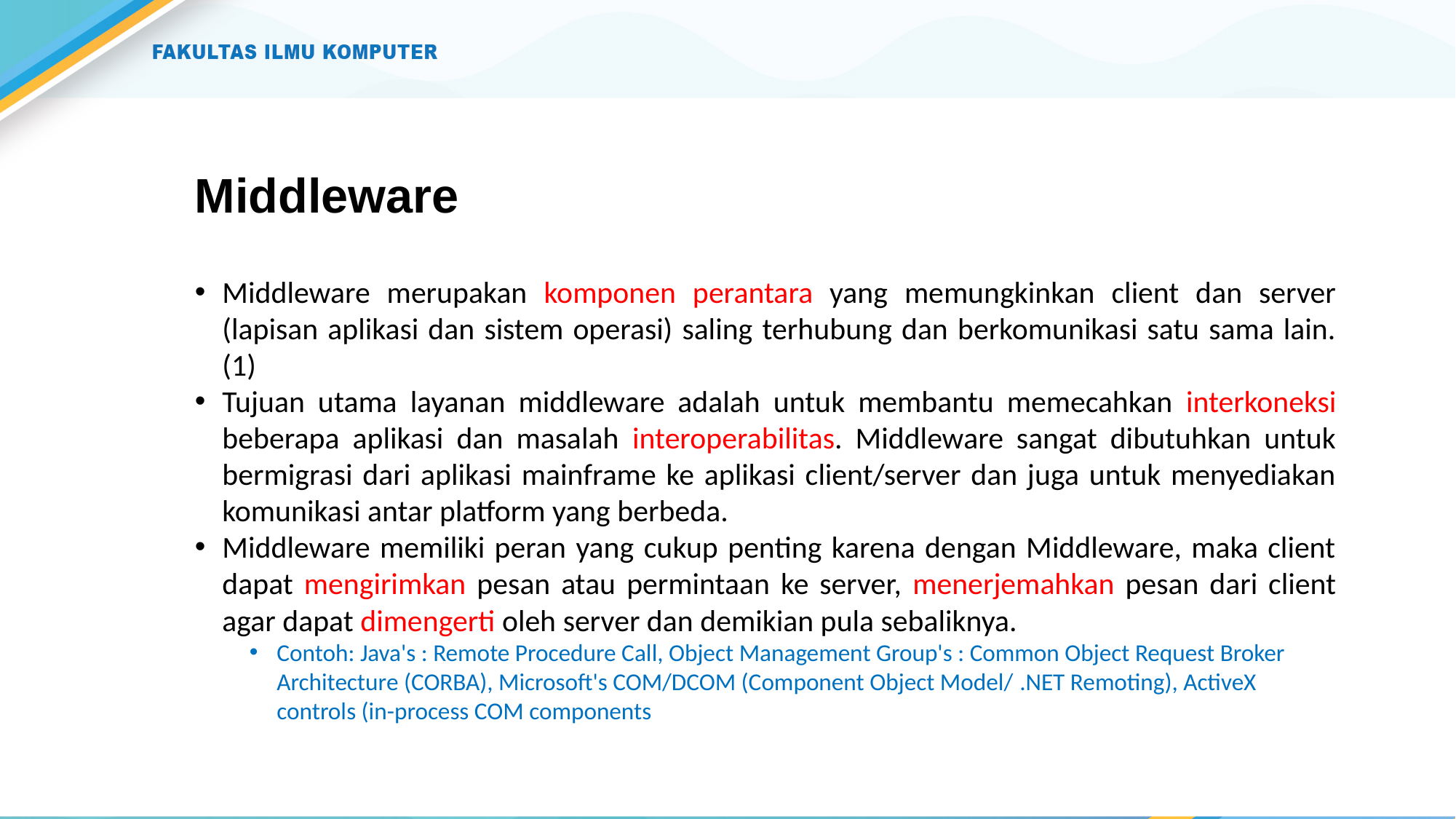

# Middleware
Middleware merupakan komponen perantara yang memungkinkan client dan server (lapisan aplikasi dan sistem operasi) saling terhubung dan berkomunikasi satu sama lain. (1)
Tujuan utama layanan middleware adalah untuk membantu memecahkan interkoneksi beberapa aplikasi dan masalah interoperabilitas. Middleware sangat dibutuhkan untuk bermigrasi dari aplikasi mainframe ke aplikasi client/server dan juga untuk menyediakan komunikasi antar platform yang berbeda.
Middleware memiliki peran yang cukup penting karena dengan Middleware, maka client dapat mengirimkan pesan atau permintaan ke server, menerjemahkan pesan dari client agar dapat dimengerti oleh server dan demikian pula sebaliknya.
Contoh: Java's : Remote Procedure Call, Object Management Group's : Common Object Request Broker Architecture (CORBA), Microsoft's COM/DCOM (Component Object Model/ .NET Remoting), ActiveX controls (in-process COM components